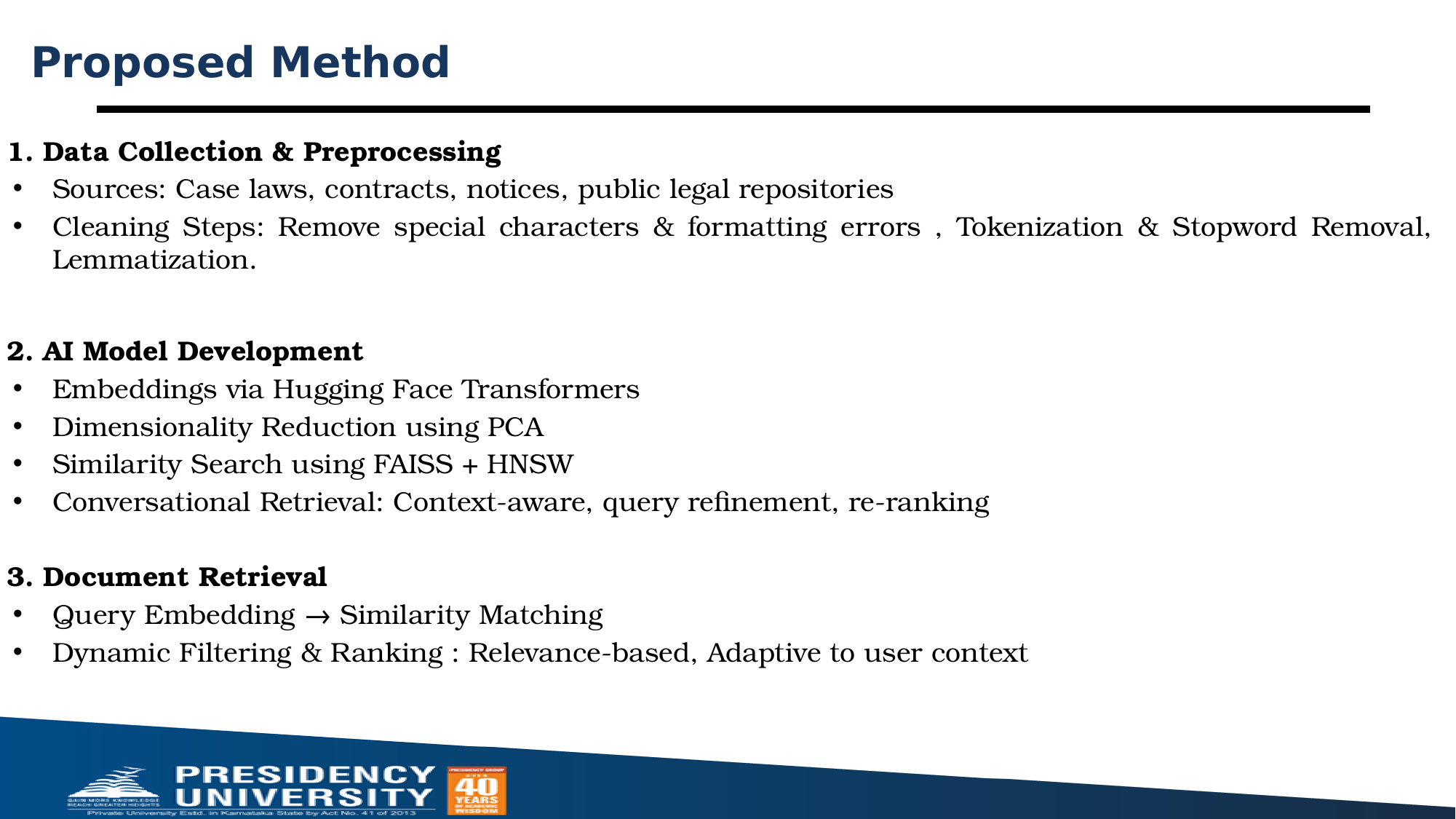

# Proposed Method
1. Data Collection & Preprocessing
Sources: Case laws, contracts, notices, public legal repositories
Cleaning Steps: Remove special characters & formatting errors , Tokenization & Stopword Removal, Lemmatization.

2. AI Model Development
Embeddings via Hugging Face Transformers
Dimensionality Reduction using PCA
Similarity Search using FAISS + HNSW
Conversational Retrieval: Context-aware, query refinement, re-ranking

3. Document Retrieval
Query Embedding → Similarity Matching
Dynamic Filtering & Ranking : Relevance-based, Adaptive to user context